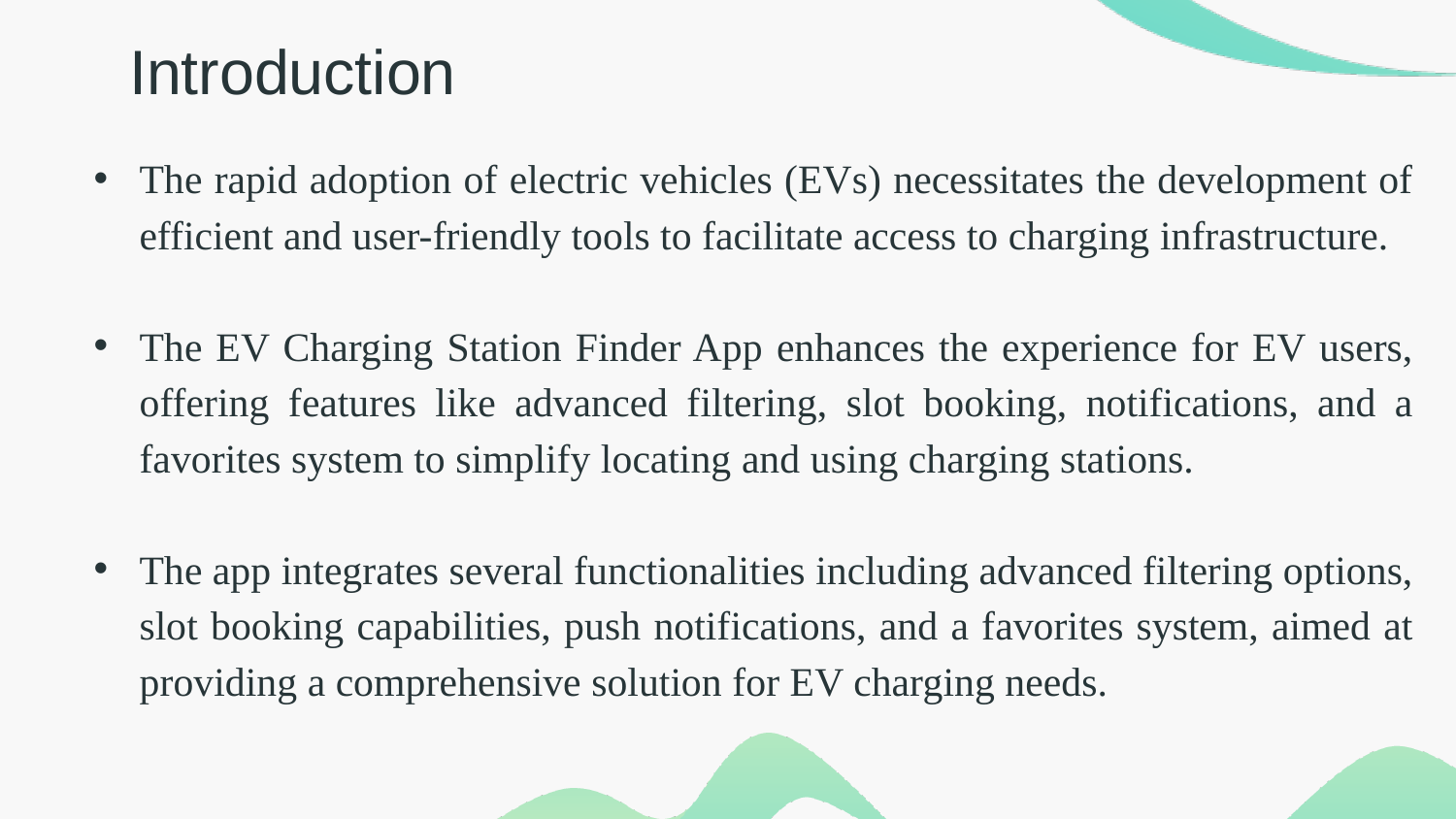

# Introduction
The rapid adoption of electric vehicles (EVs) necessitates the development of efficient and user-friendly tools to facilitate access to charging infrastructure.

The EV Charging Station Finder App enhances the experience for EV users, offering features like advanced filtering, slot booking, notifications, and a favorites system to simplify locating and using charging stations.

The app integrates several functionalities including advanced filtering options, slot booking capabilities, push notifications, and a favorites system, aimed at providing a comprehensive solution for EV charging needs.